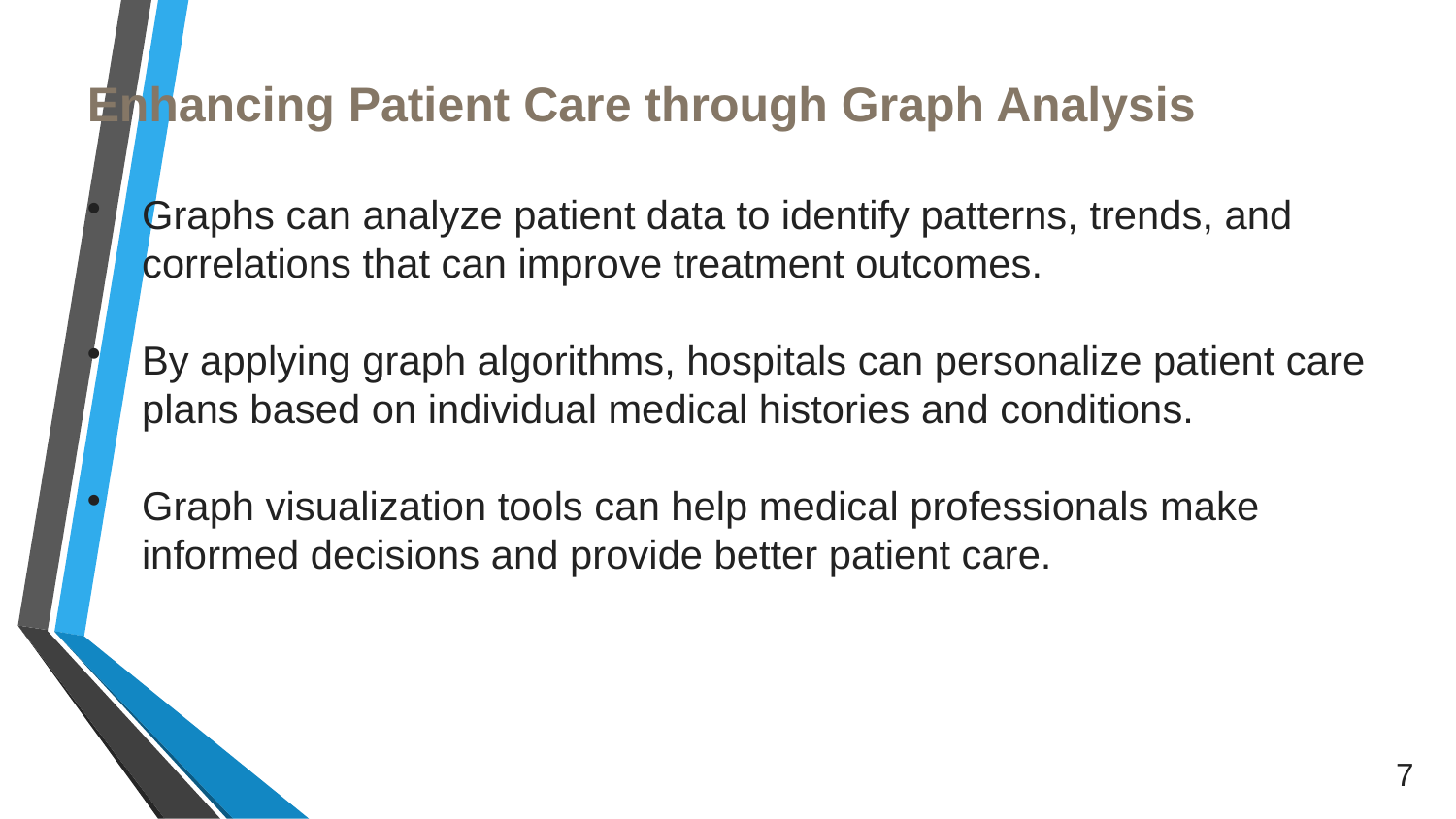

Enhancing Patient Care through Graph Analysis
Graphs can analyze patient data to identify patterns, trends, and correlations that can improve treatment outcomes.

By applying graph algorithms, hospitals can personalize patient care plans based on individual medical histories and conditions.

Graph visualization tools can help medical professionals make informed decisions and provide better patient care.
7